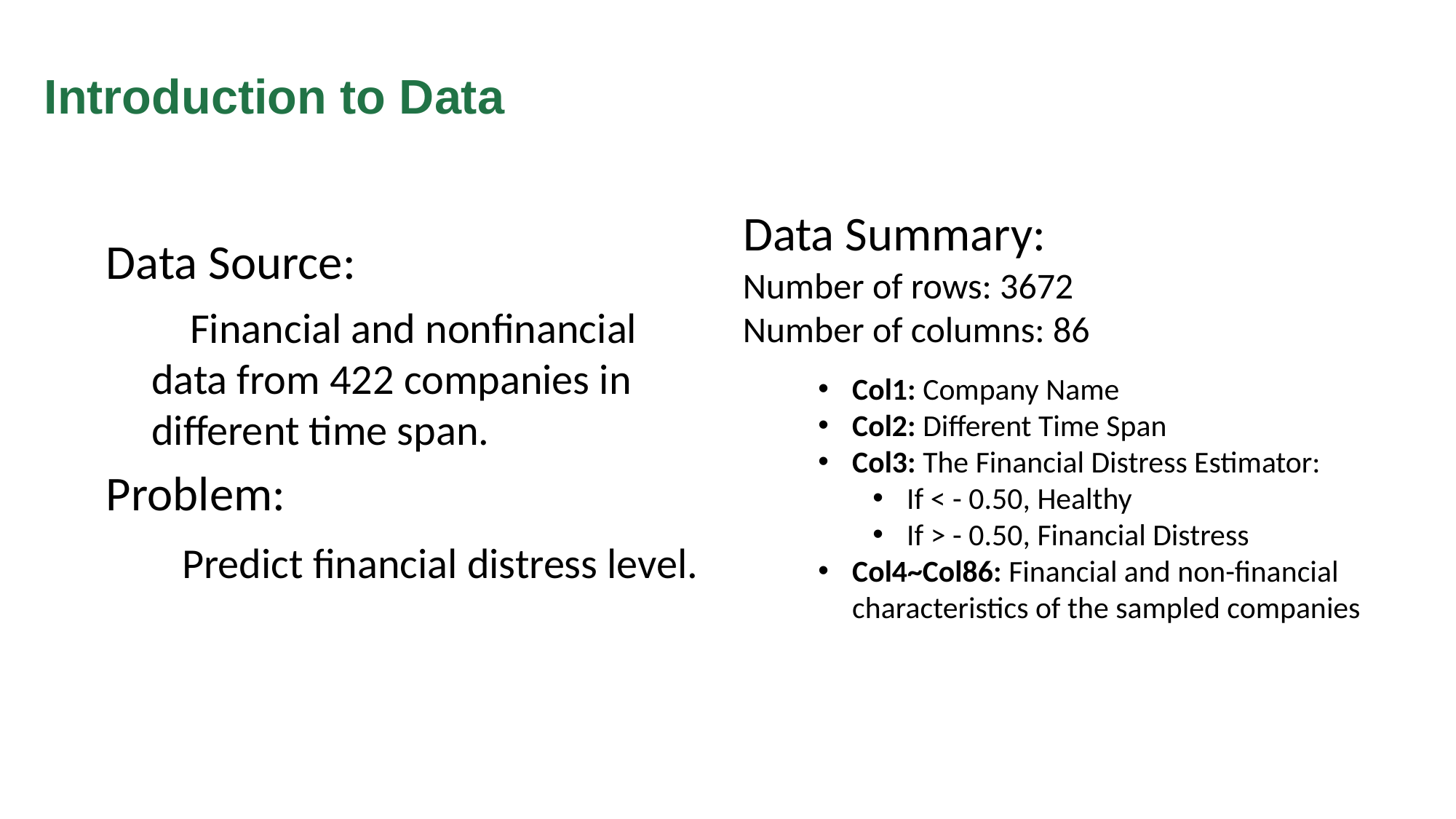

Introduction to Data
Data Summary:
Number of rows: 3672
Number of columns: 86
Col1: Company Name
Col2: Different Time Span
Col3: The Financial Distress Estimator:
If < - 0.50, Healthy
If > - 0.50, Financial Distress
Col4~Col86: Financial and non-financial characteristics of the sampled companies

Data Source:
    Financial and nonfinancial data from 422 companies in different time span.
Problem:
    Predict financial distress level.